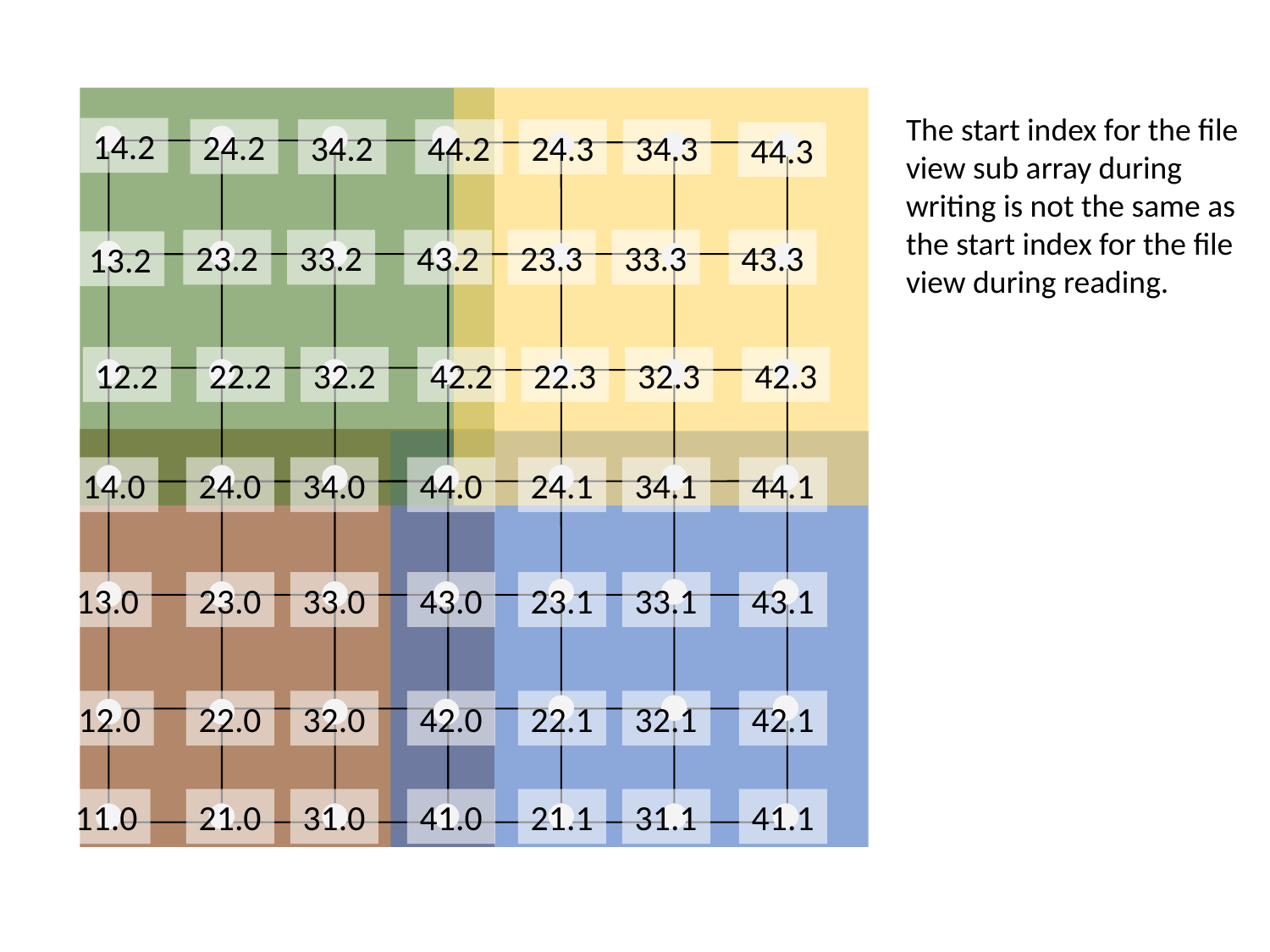

The start index for the file view sub array during writing is not the same as the start index for the file view during reading.
14.2
24.2
34.2
44.2
24.3
34.3
44.3

23.2
33.2
43.2
23.3
33.3
43.3
13.2

12.2
22.2
32.2
42.2
22.3
32.3
42.3

14.0
24.0
34.0
44.0
24.1
34.1
44.1

13.0
23.0
33.0
43.0
23.1
33.1
43.1

12.0
22.0
32.0
42.0
22.1
32.1
42.1

11.0
21.0
31.0
41.0
21.1
31.1
41.1